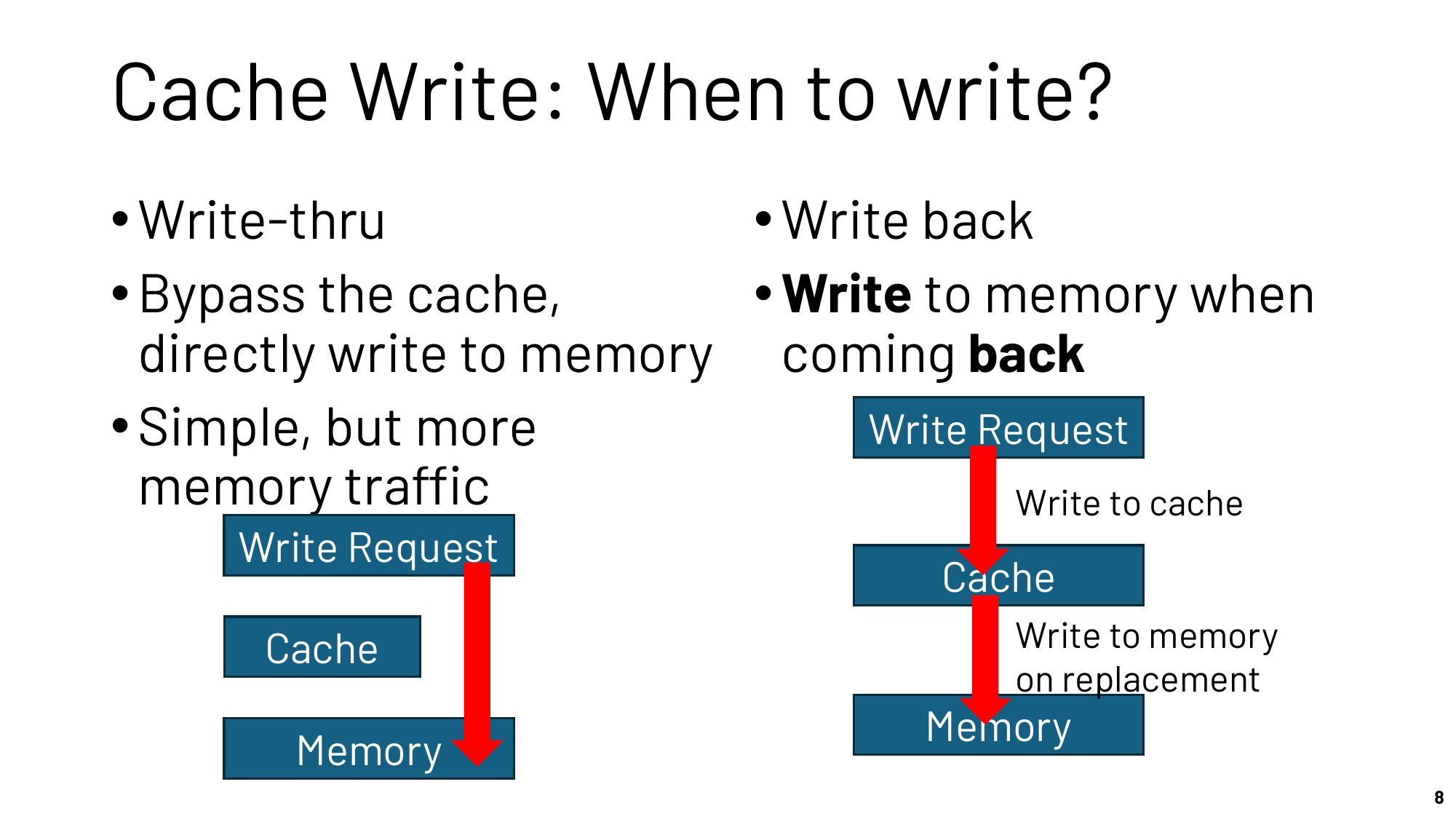

# Cache Write: When to write?
Write-thru
Bypass the cache, directly write to memory
Simple, but more memory traffic
Write back
Write to memory when coming back
Write Request

Write to cache
Write Request
Cache

Write to memory on replacement
Cache
Memory
Memory
8